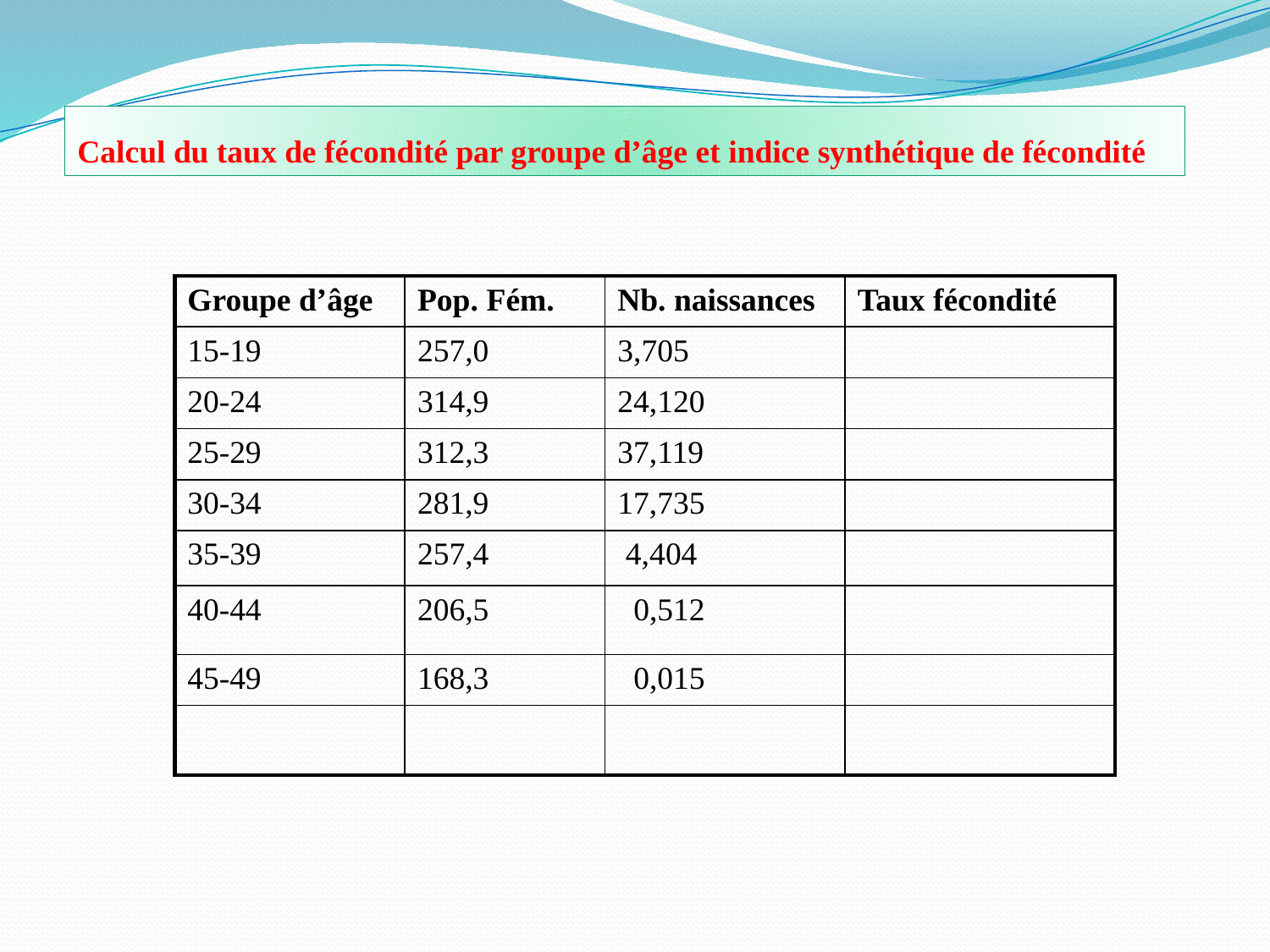

Calcul du taux de fécondité par groupe d’âge et indice synthétique de fécondité
| Groupe d’âge | Pop. Fém. | Nb. naissances | Taux fécondité |
| --- | --- | --- | --- |
| 15-19 | 257,0 | 3,705 |  |
| 20-24 | 314,9 | 24,120 |  |
| 25-29 | 312,3 | 37,119 |  |
| 30-34 | 281,9 | 17,735 |  |
| 35-39 | 257,4 | 4,404 |  |
| 40-44 | 206,5 | 0,512 |  |
| 45-49 | 168,3 | 0,015 |  |
|  |  |  |  |